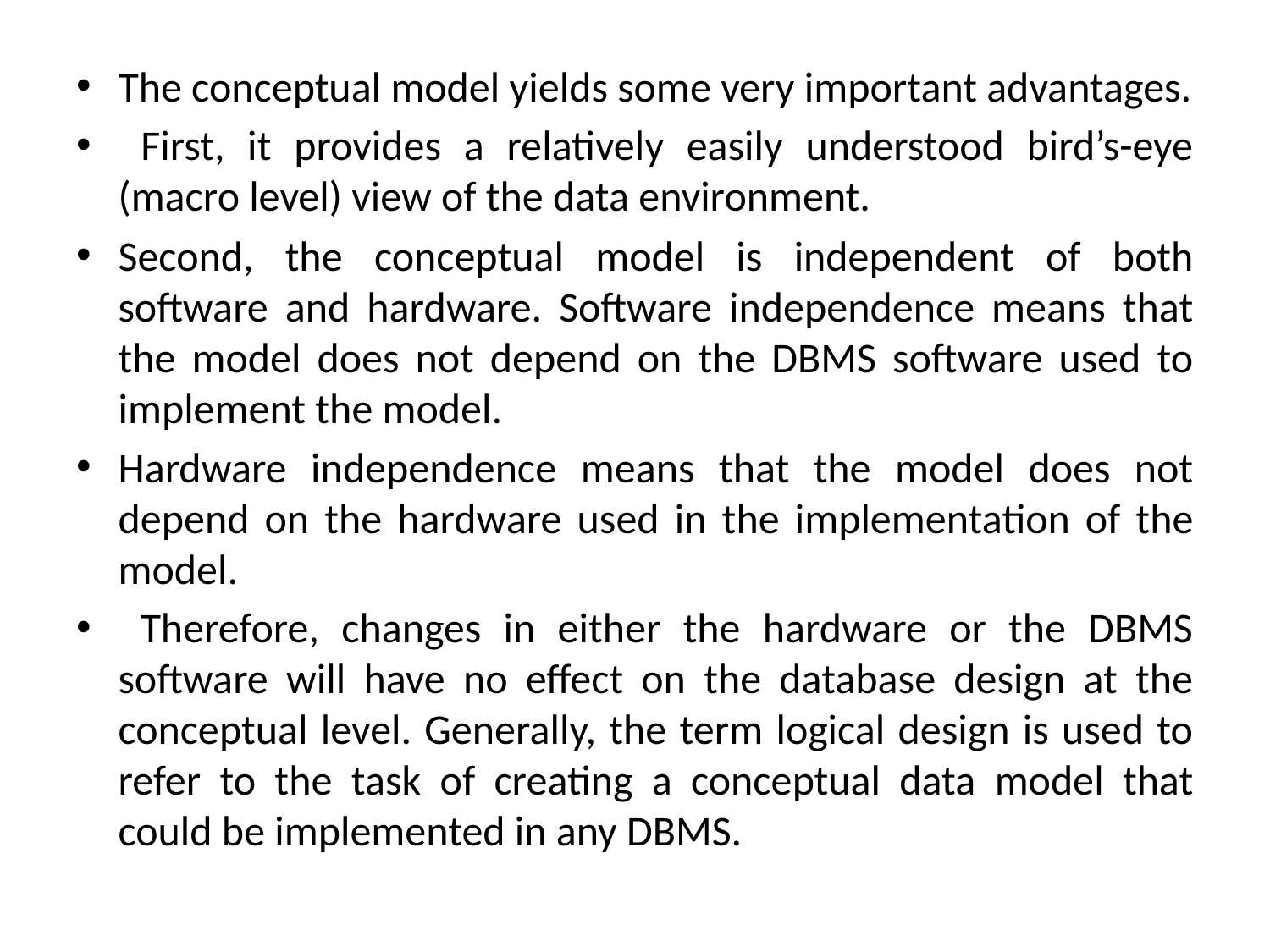

The conceptual model yields some very important advantages.
 First, it provides a relatively easily understood bird’s-eye (macro level) view of the data environment.
Second, the conceptual model is independent of both software and hardware. Software independence means that the model does not depend on the DBMS software used to implement the model.
Hardware independence means that the model does not depend on the hardware used in the implementation of the model.
 Therefore, changes in either the hardware or the DBMS software will have no effect on the database design at the conceptual level. Generally, the term logical design is used to refer to the task of creating a conceptual data model that could be implemented in any DBMS.